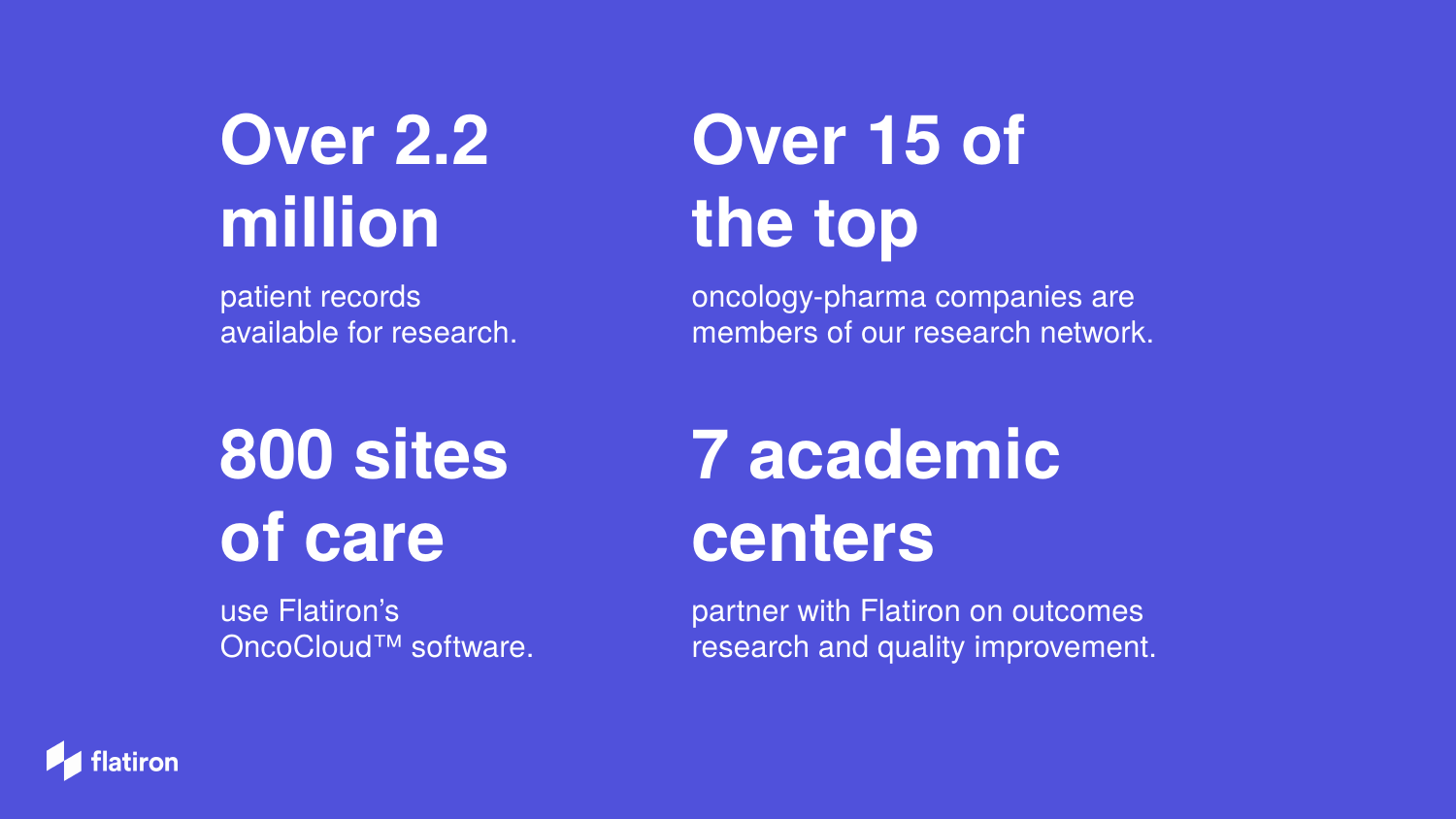

Over 2.2
million
patient records available for research.
Over 15 of
the top
oncology-pharma companies are members of our research network.
800 sites of care
use Flatiron’s OncoCloud™ software.
7 academic centers
partner with Flatiron on outcomes research and quality improvement.